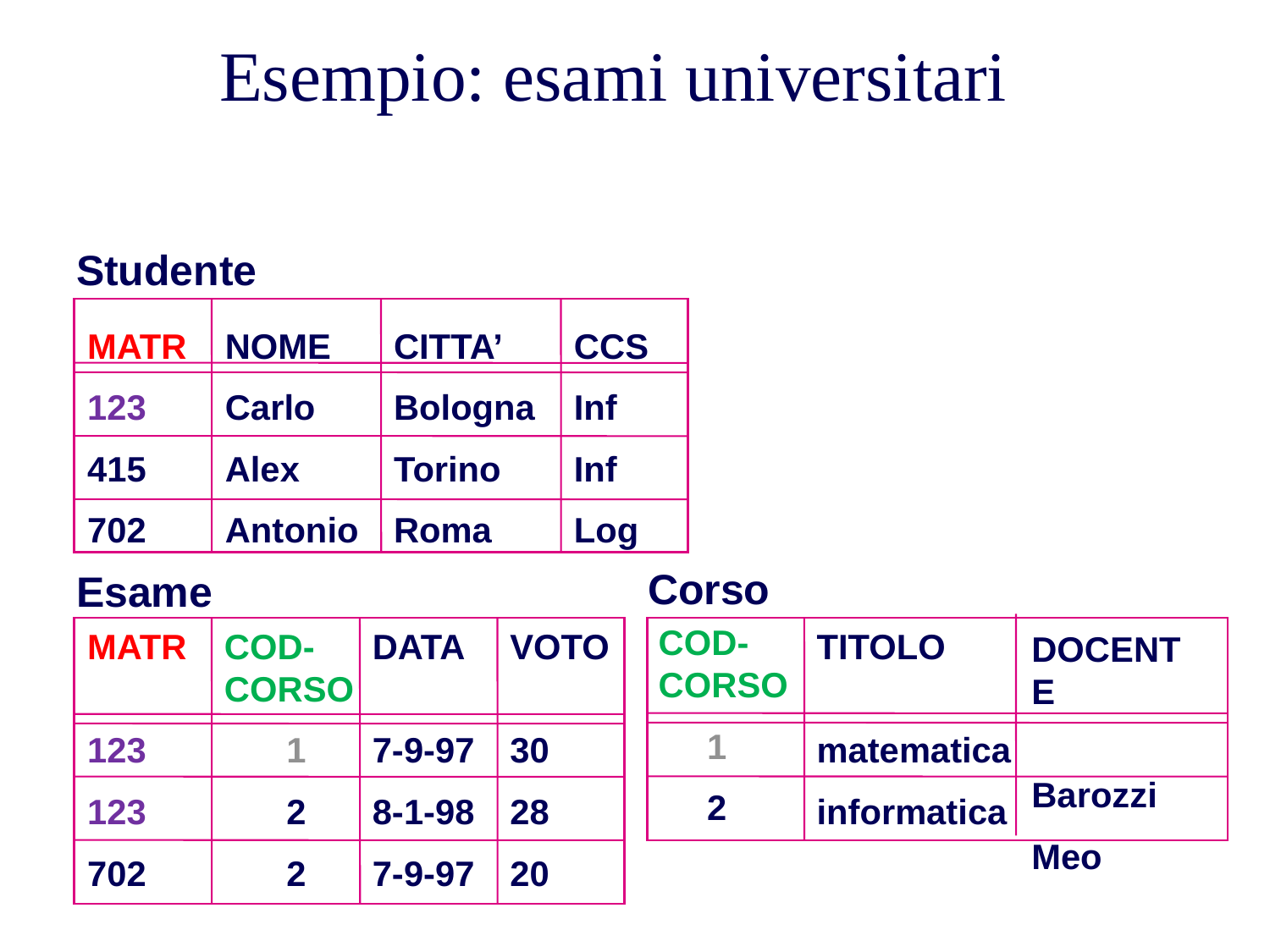

# Esempio: esami universitari
Studente

MATR
123
415
702
NOME
Carlo
Alex
Antonio
CITTA’
Bologna
Torino
Roma
CCS
Inf
Inf
Log

Corso
Esame

COD- CORSO
     1
     2

MATR

123
123
702
COD- CORSO
1
2
2
DATA

7-9-97
8-1-98
7-9-97
VOTO

30
28
20

TITOLO

matematica
informatica

DOCENTE

Barozzi
Meo